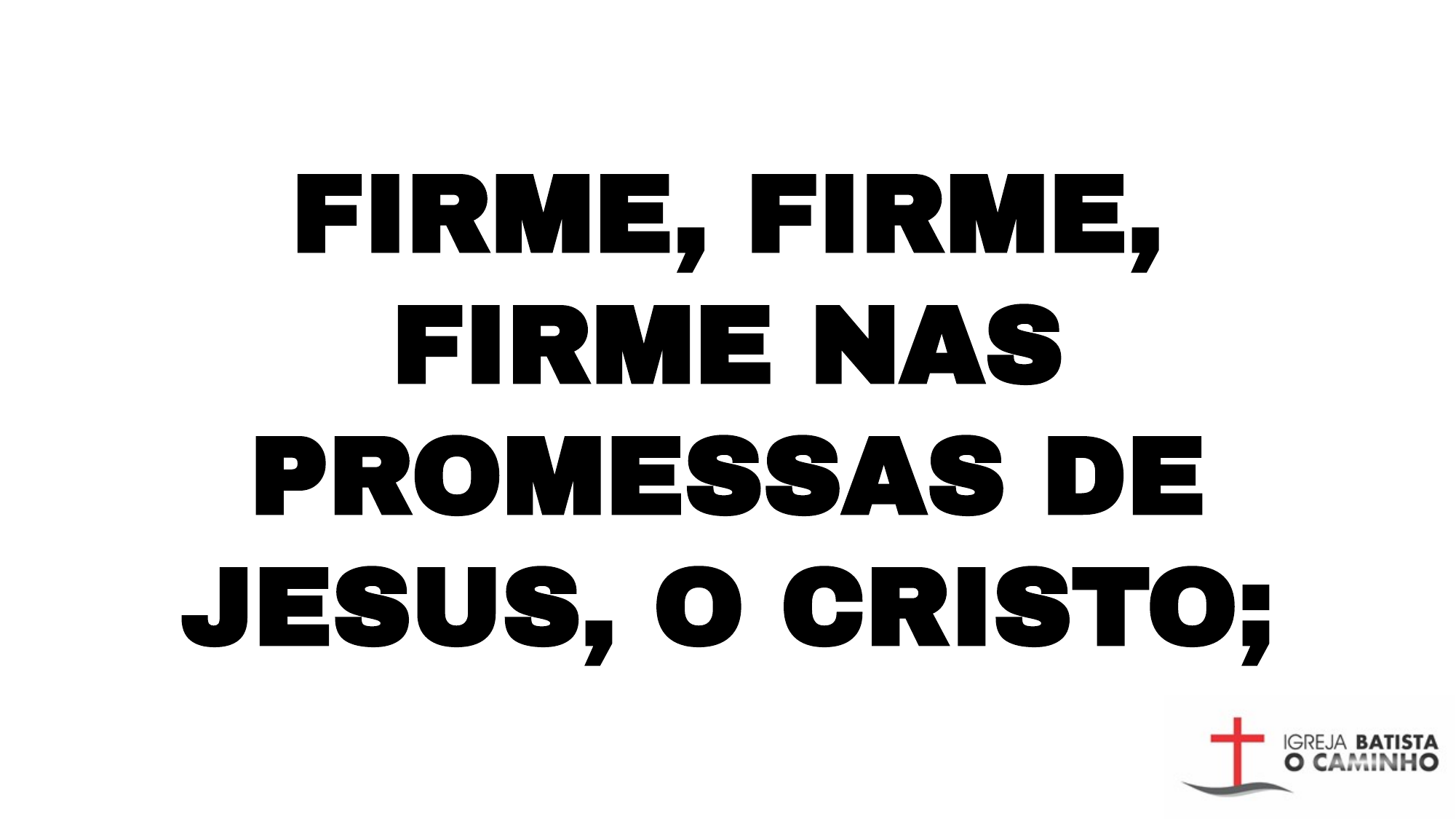

# FIRME, FIRME, FIRME NAS PROMESSAS DE JESUS, O CRISTO;